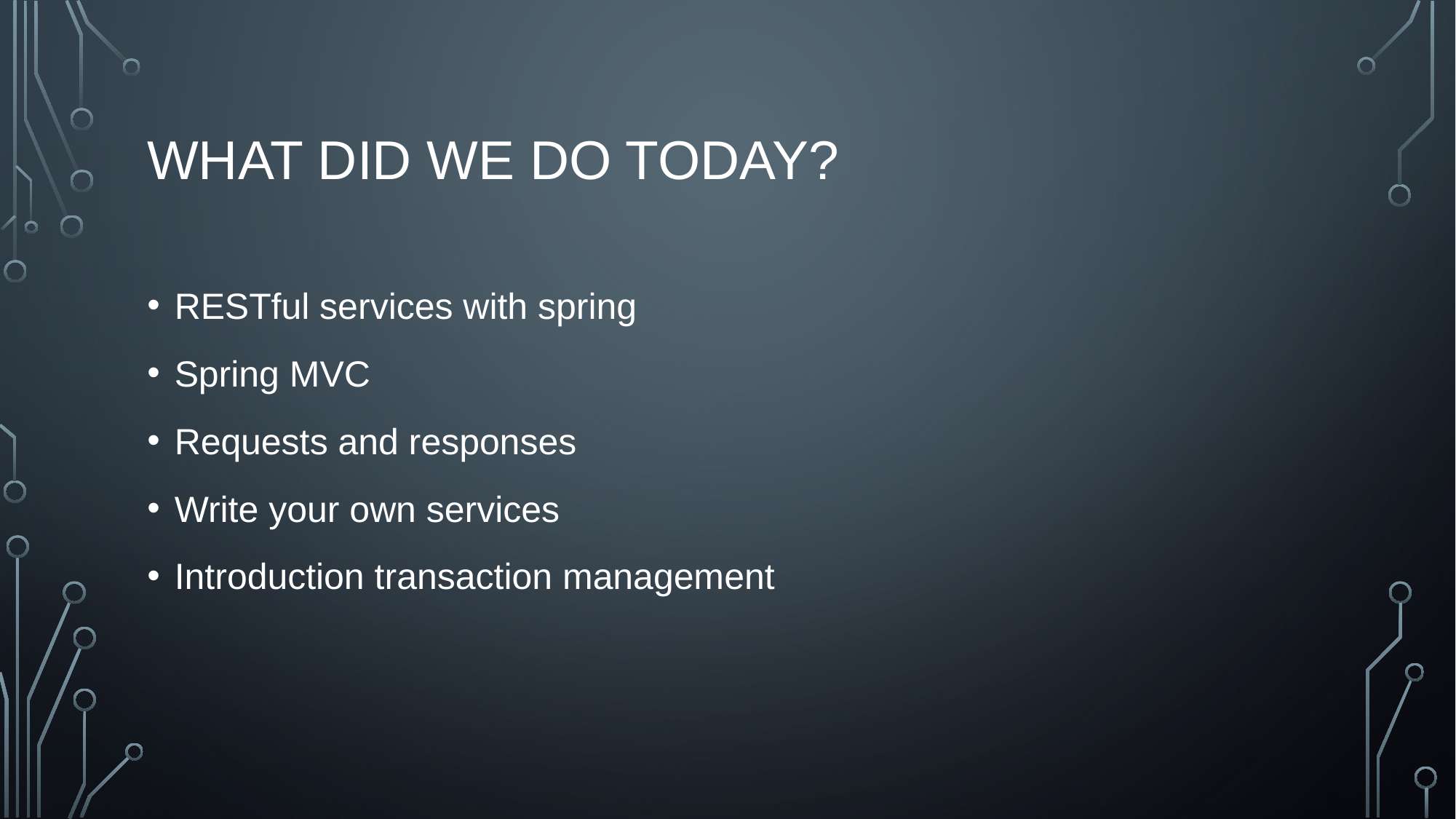

# WHAT DID WE DO TODAY?
RESTful services with spring
Spring MVC
Requests and responses
Write your own services
Introduction transaction management